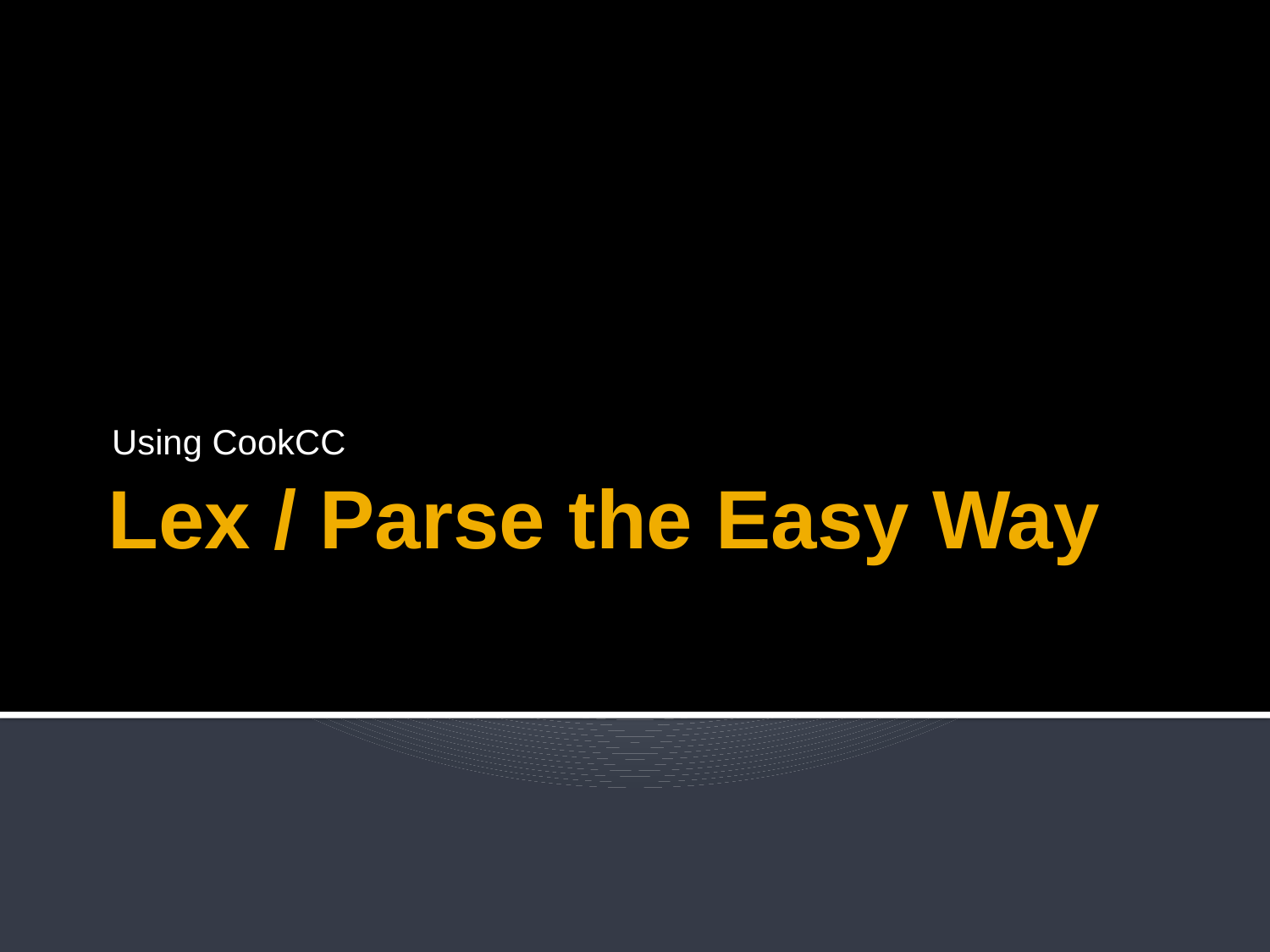

Using CookCC
# Lex / Parse the Easy Way